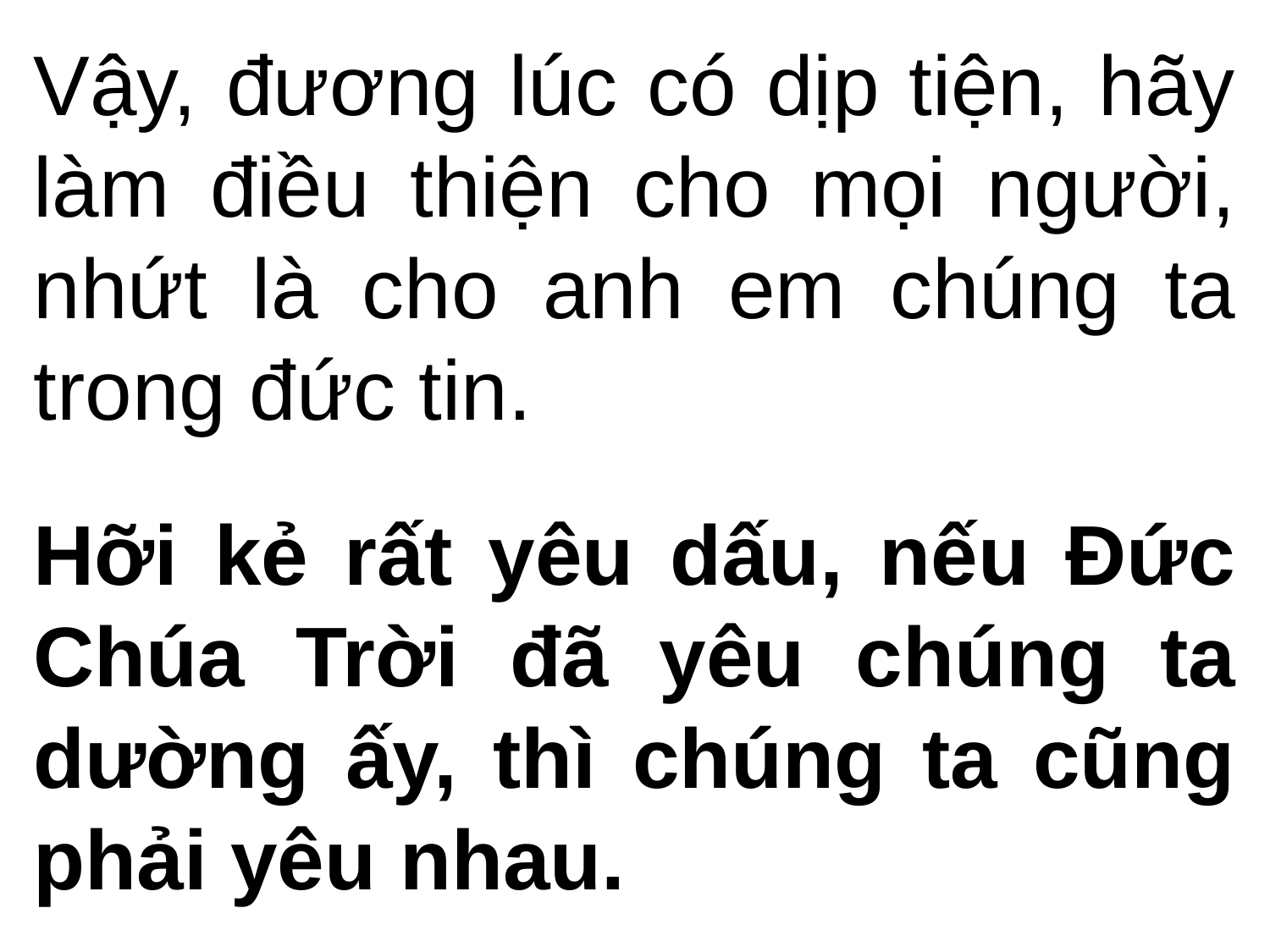

Vậy, đương lúc có dịp tiện, hãy làm điều thiện cho mọi người, nhứt là cho anh em chúng ta trong đức tin.

Hỡi kẻ rất yêu dấu, nếu Đức Chúa Trời đã yêu chúng ta dường ấy, thì chúng ta cũng phải yêu nhau.